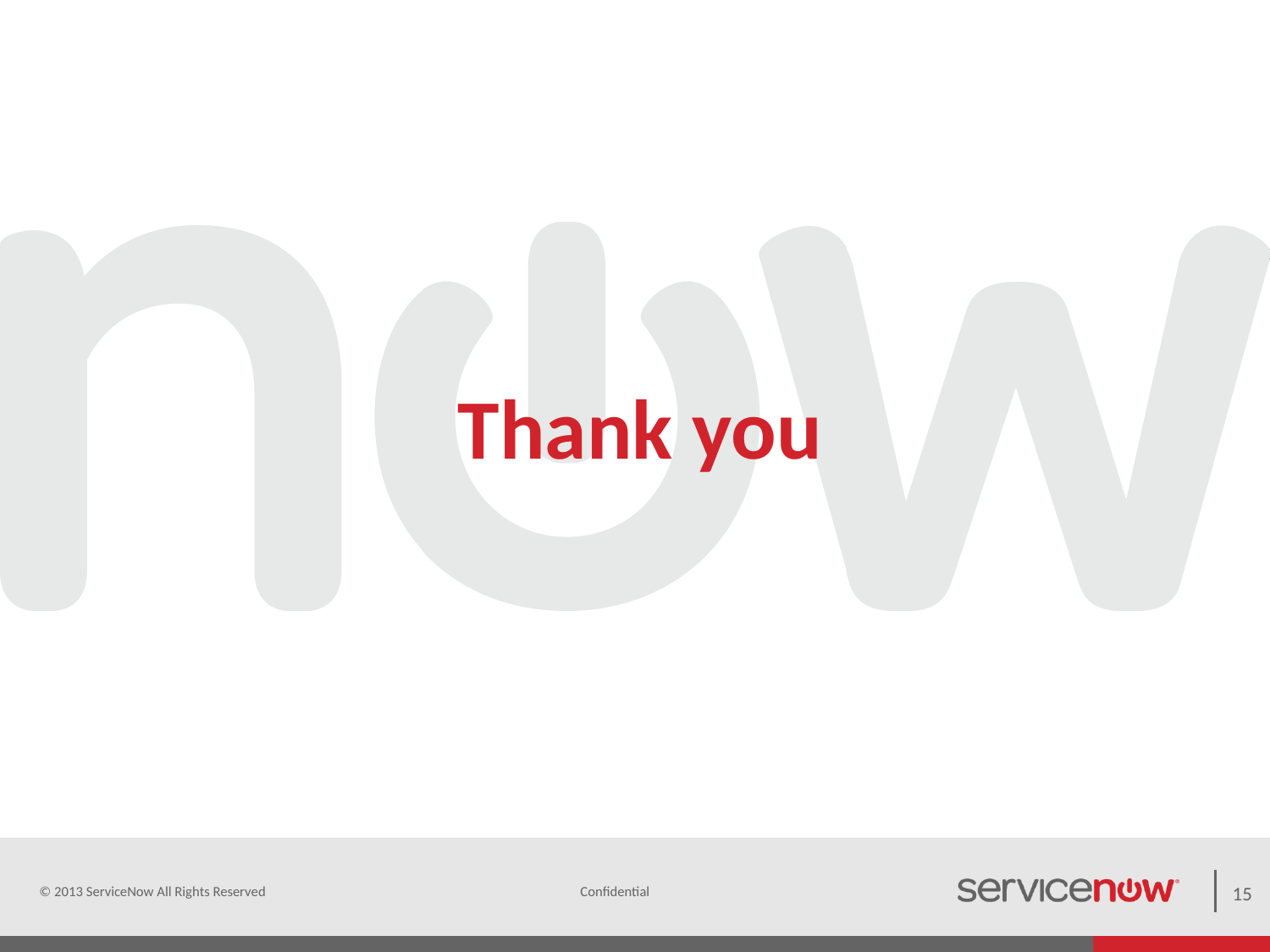

Thank you
© 2013 ServiceNow All Rights Reserved
15